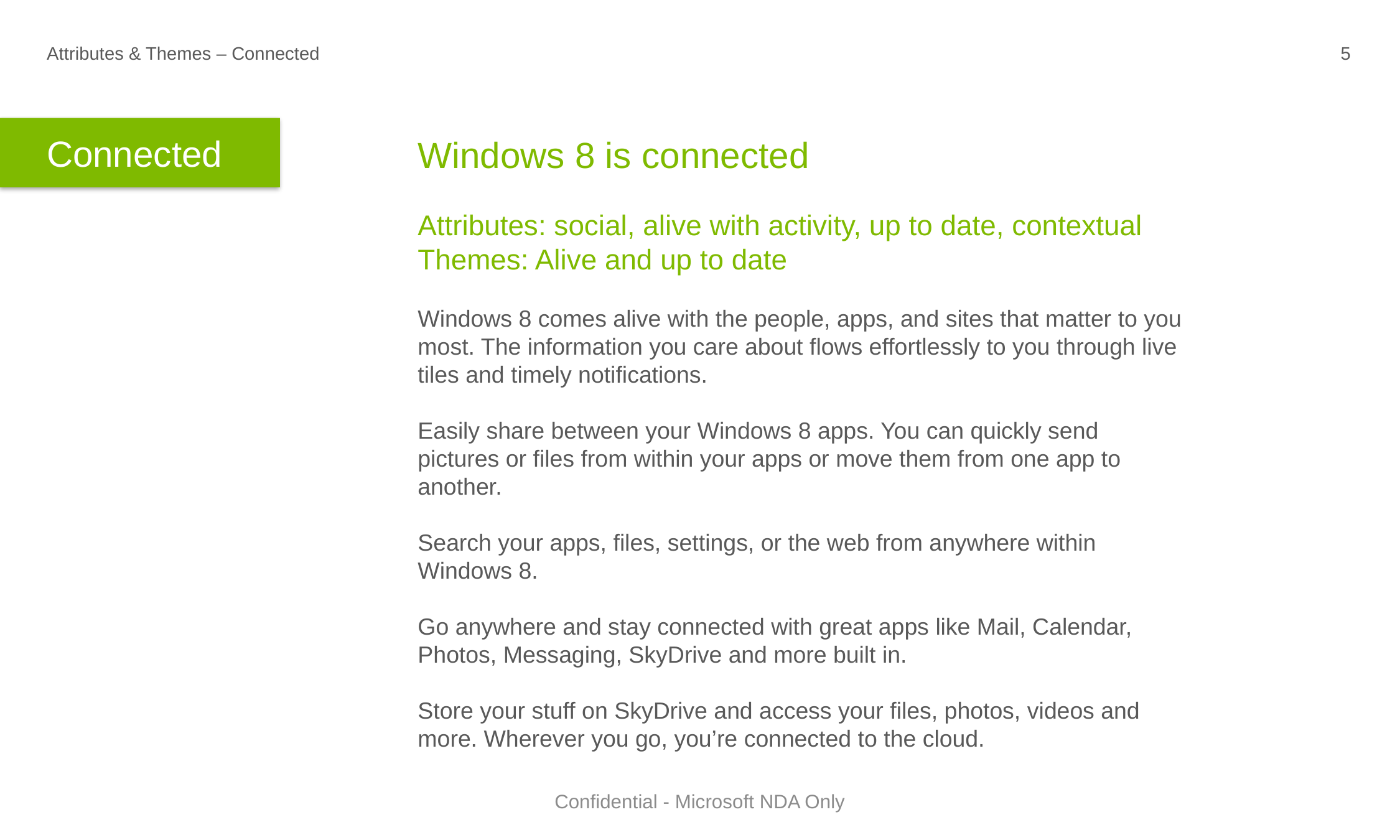

Attributes & Themes – Connected
5

Connected
Windows 8 is connected

Attributes: social, alive with activity, up to date, contextual
Themes: Alive and up to date

Windows 8 comes alive with the people, apps, and sites that matter to you most. The information you care about flows effortlessly to you through live tiles and timely notifications.

Easily share between your Windows 8 apps. You can quickly send pictures or files from within your apps or move them from one app to another.

Search your apps, files, settings, or the web from anywhere within Windows 8.

Go anywhere and stay connected with great apps like Mail, Calendar, Photos, Messaging, SkyDrive and more built in.

Store your stuff on SkyDrive and access your files, photos, videos and more. Wherever you go, you’re connected to the cloud.
Confidential - Microsoft NDA Only